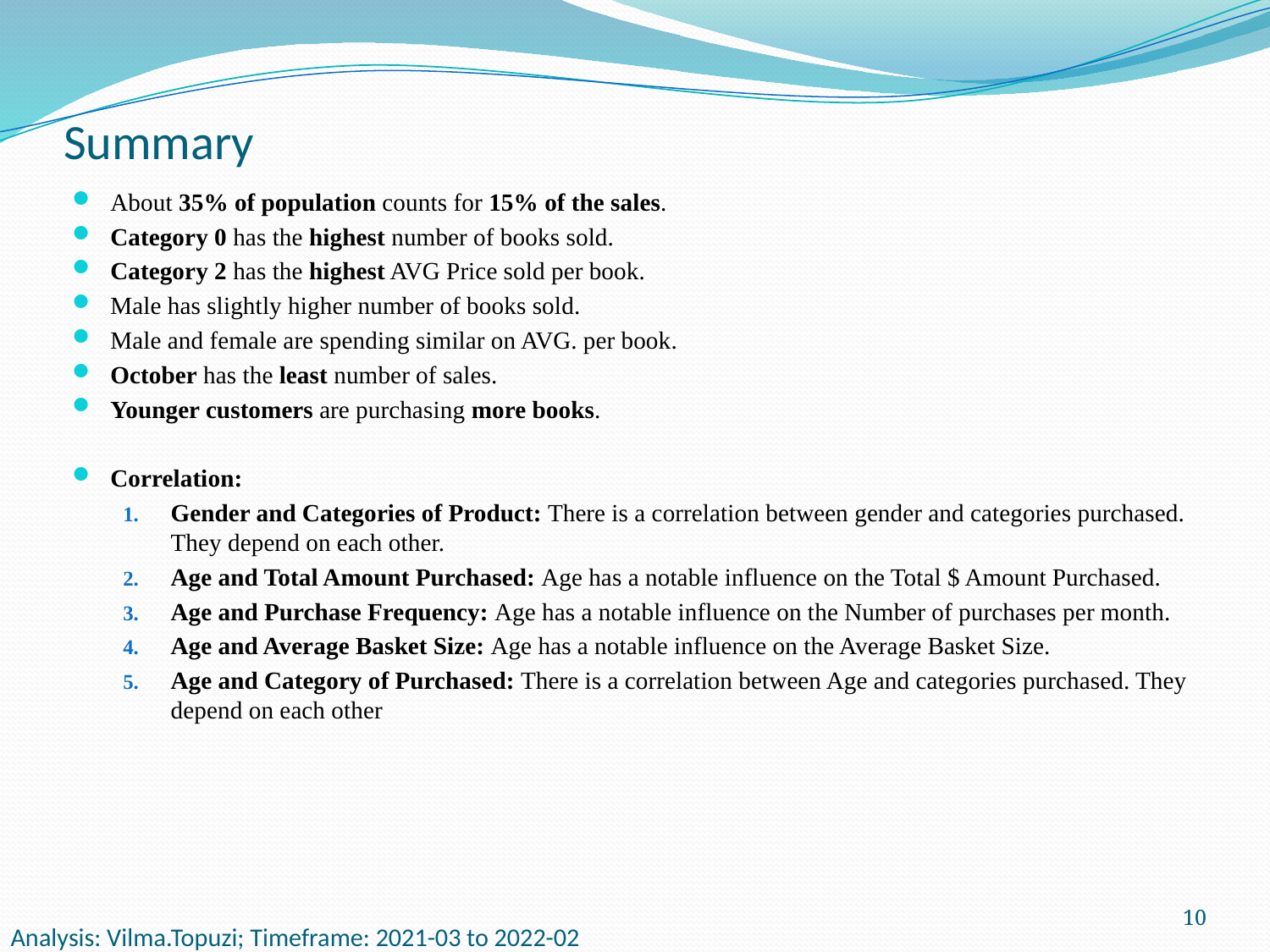

# Summary
About 35% of population counts for 15% of the sales.
Category 0 has the highest number of books sold.
Category 2 has the highest AVG Price sold per book.
Male has slightly higher number of books sold.
Male and female are spending similar on AVG. per book.
October has the least number of sales.
Younger customers are purchasing more books.

Correlation:
Gender and Categories of Product: There is a correlation between gender and categories purchased. They depend on each other.
Age and Total Amount Purchased: Age has a notable influence on the Total $ Amount Purchased.
Age and Purchase Frequency: Age has a notable influence on the Number of purchases per month.
Age and Average Basket Size: Age has a notable influence on the Average Basket Size.
Age and Category of Purchased: There is a correlation between Age and categories purchased. They depend on each other

10
Analysis: Vilma.Topuzi; Timeframe: 2021-03 to 2022-02